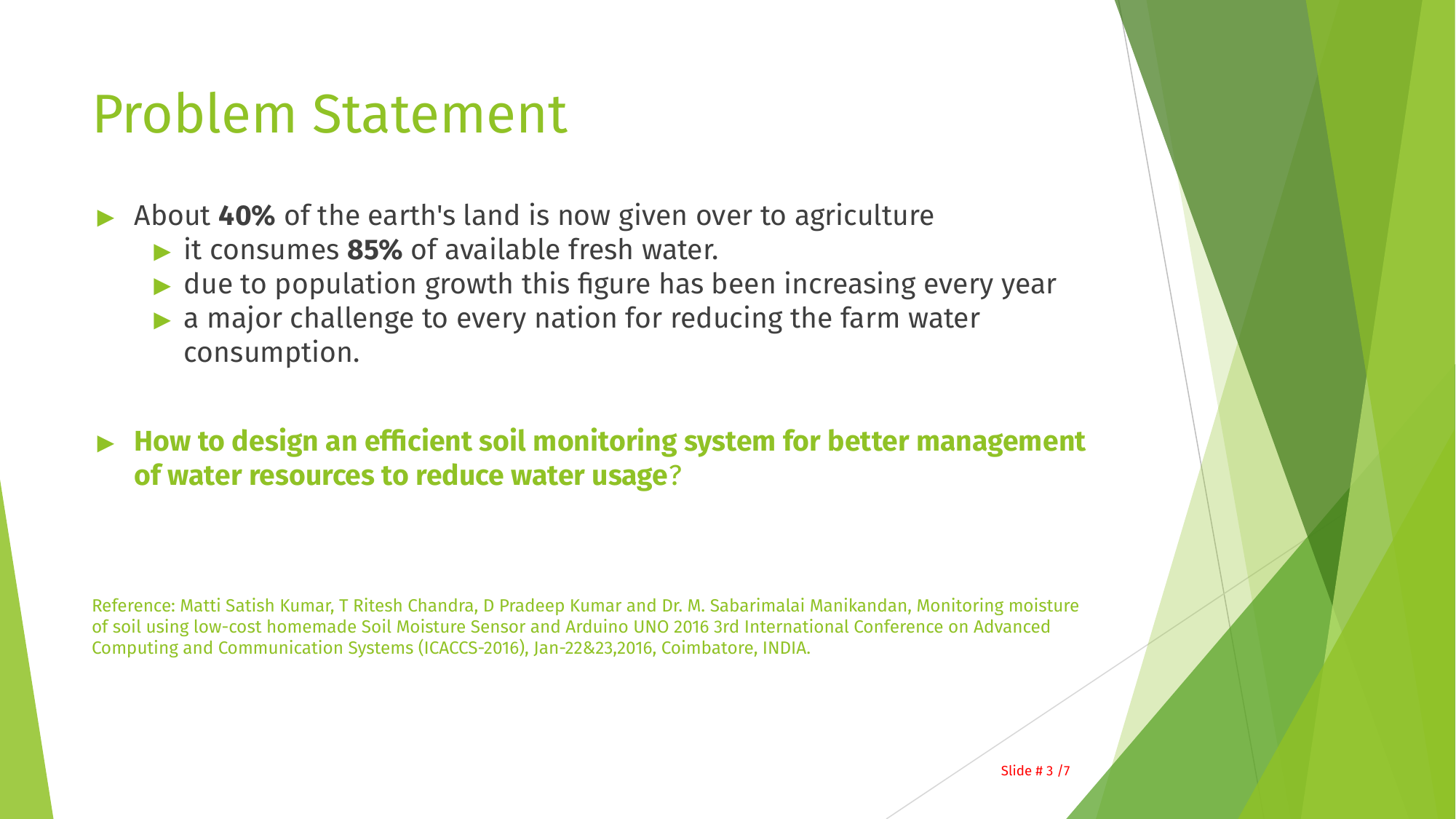

# Problem Statement
About 40% of the earth's land is now given over to agriculture
it consumes 85% of available fresh water.
due to population growth this figure has been increasing every year
a major challenge to every nation for reducing the farm water consumption.

How to design an efficient soil monitoring system for better management of water resources to reduce water usage?

Reference: Matti Satish Kumar, T Ritesh Chandra, D Pradeep Kumar and Dr. M. Sabarimalai Manikandan, Monitoring moisture of soil using low-cost homemade Soil Moisture Sensor and Arduino UNO 2016 3rd International Conference on Advanced Computing and Communication Systems (ICACCS-2016), Jan-22&23,2016, Coimbatore, INDIA.

 Slide # 3 /7